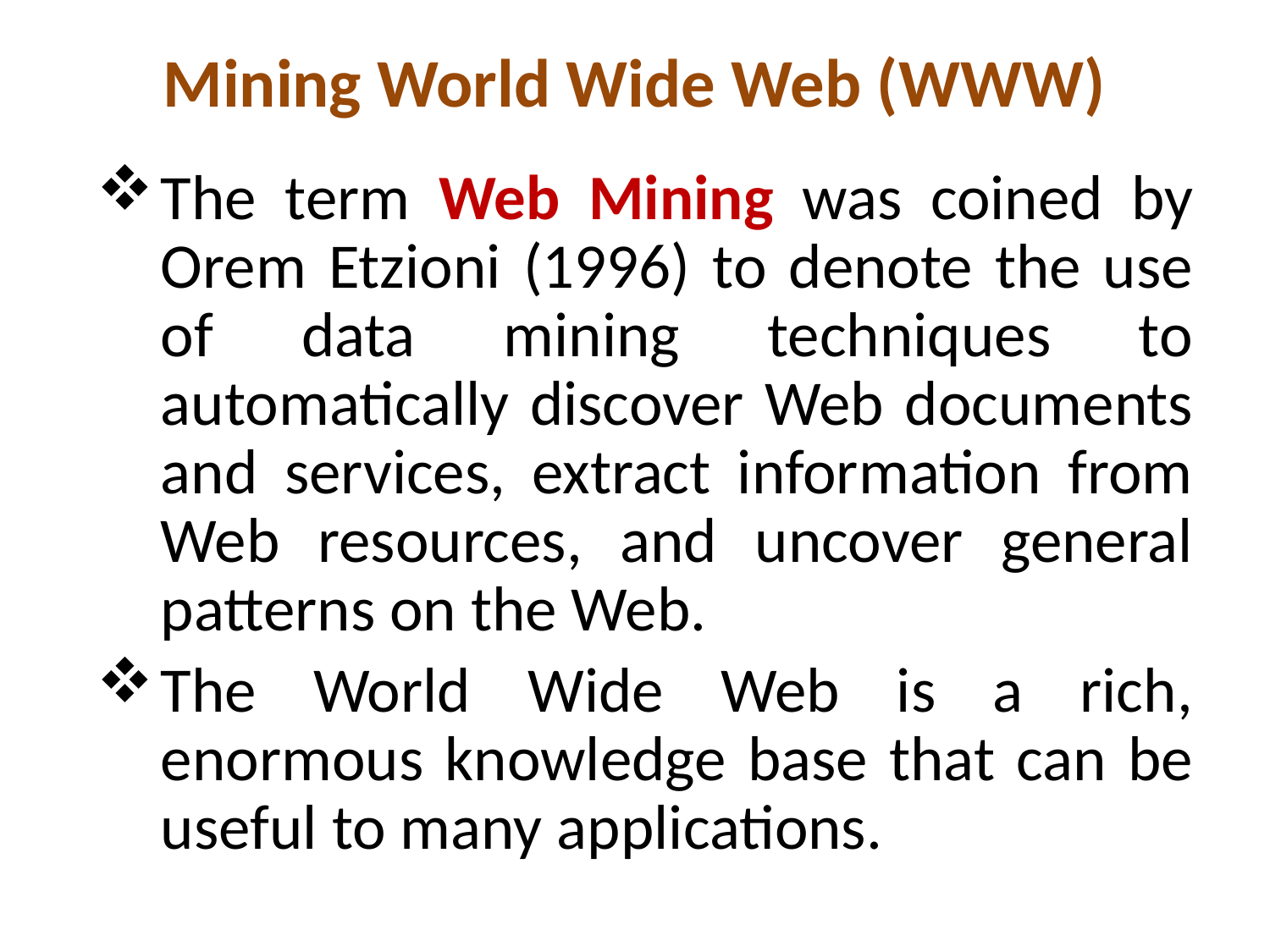

# Mining World Wide Web (WWW)
The term Web Mining was coined by Orem Etzioni (1996) to denote the use of data mining techniques to automatically discover Web documents and services, extract information from Web resources, and uncover general patterns on the Web.
The World Wide Web is a rich, enormous knowledge base that can be useful to many applications.